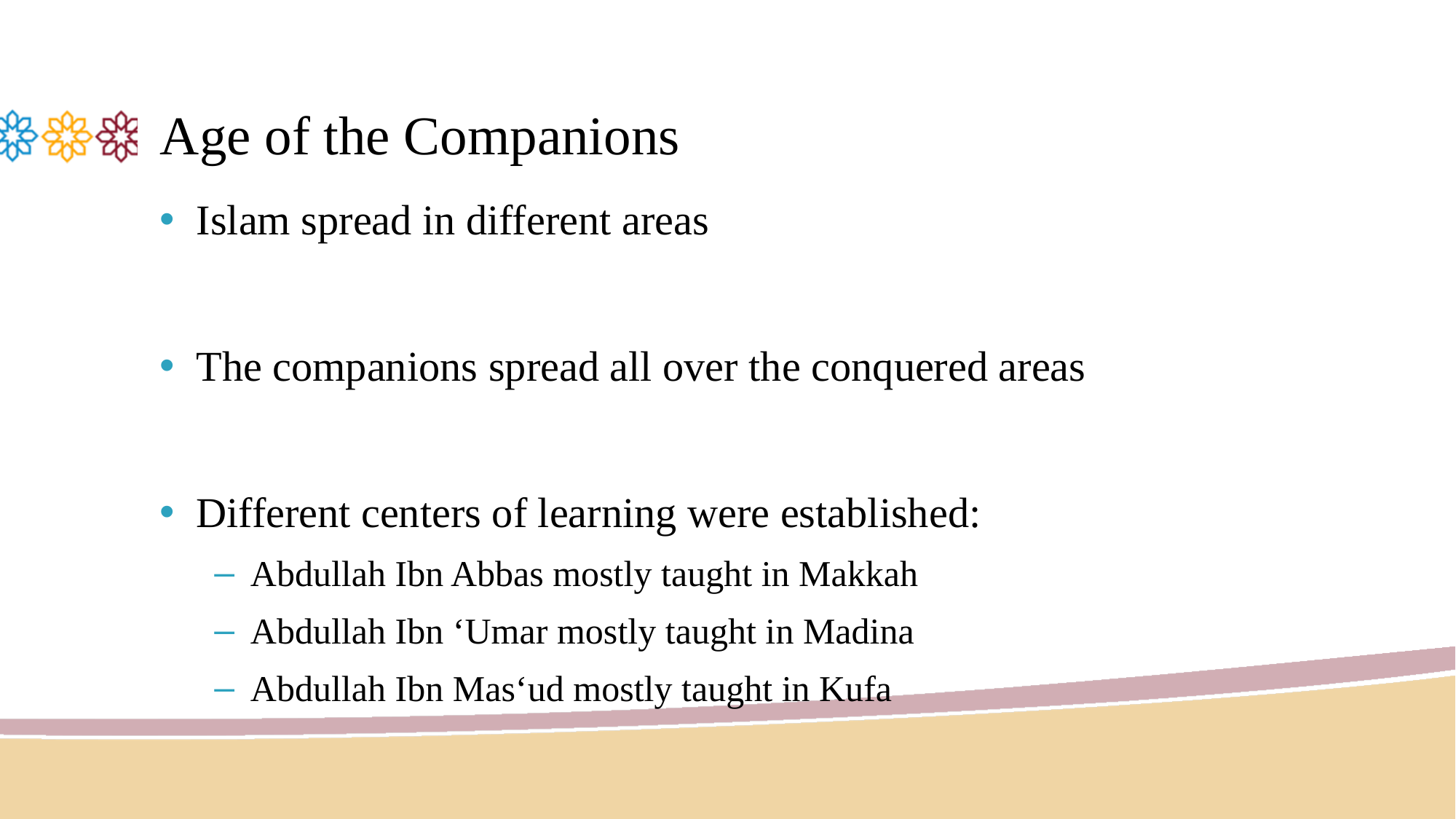

# Age of the Companions
Islam spread in different areas

The companions spread all over the conquered areas

Different centers of learning were established:
Abdullah Ibn Abbas mostly taught in Makkah
Abdullah Ibn ‘Umar mostly taught in Madina
Abdullah Ibn Mas‘ud mostly taught in Kufa